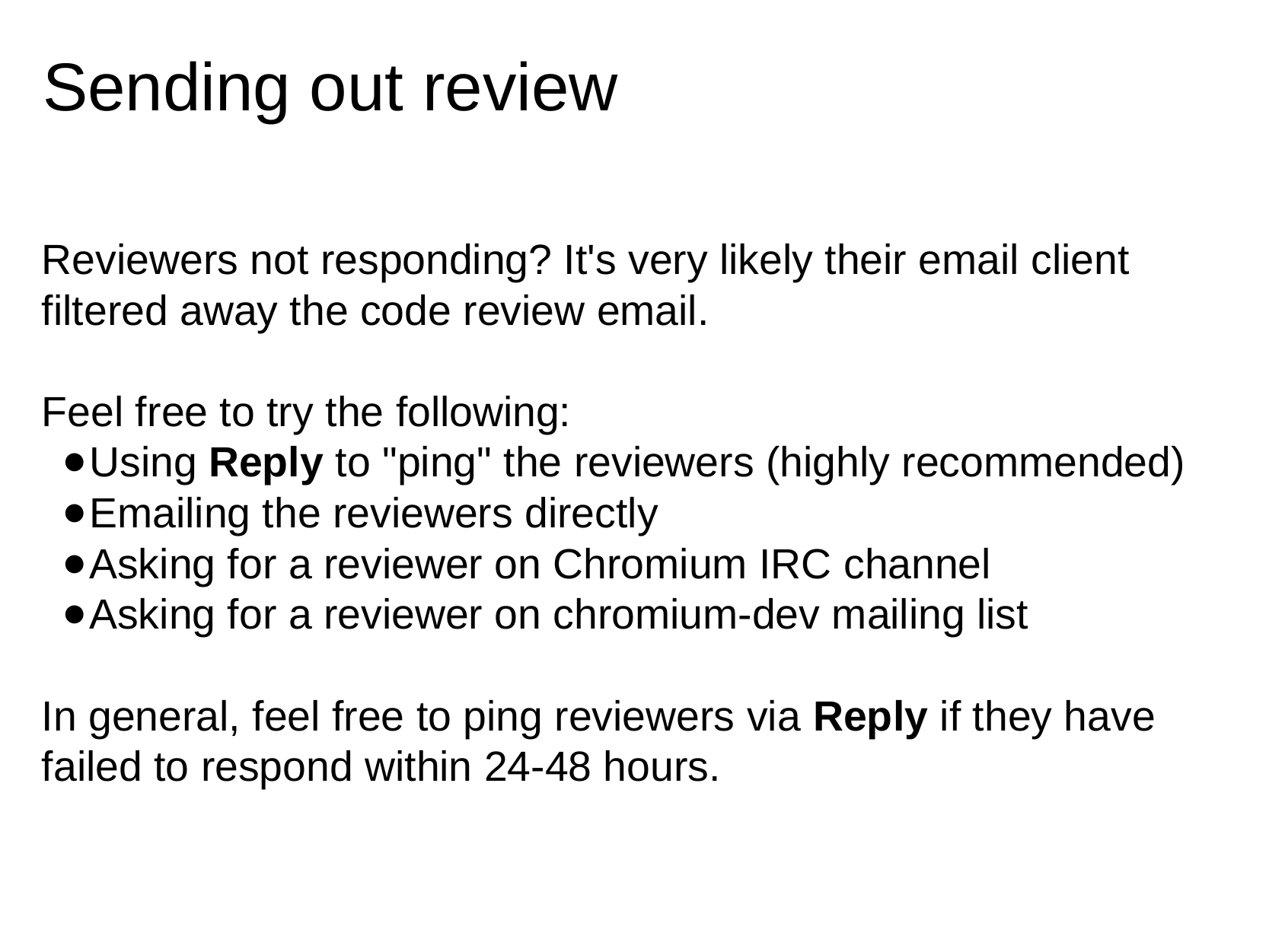

# Sending out review
Reviewers not responding? It's very likely their email client filtered away the code review email.
Feel free to try the following:
Using Reply to "ping" the reviewers (highly recommended)
Emailing the reviewers directly
Asking for a reviewer on Chromium IRC channel
Asking for a reviewer on chromium-dev mailing list
In general, feel free to ping reviewers via Reply if they have failed to respond within 24-48 hours.